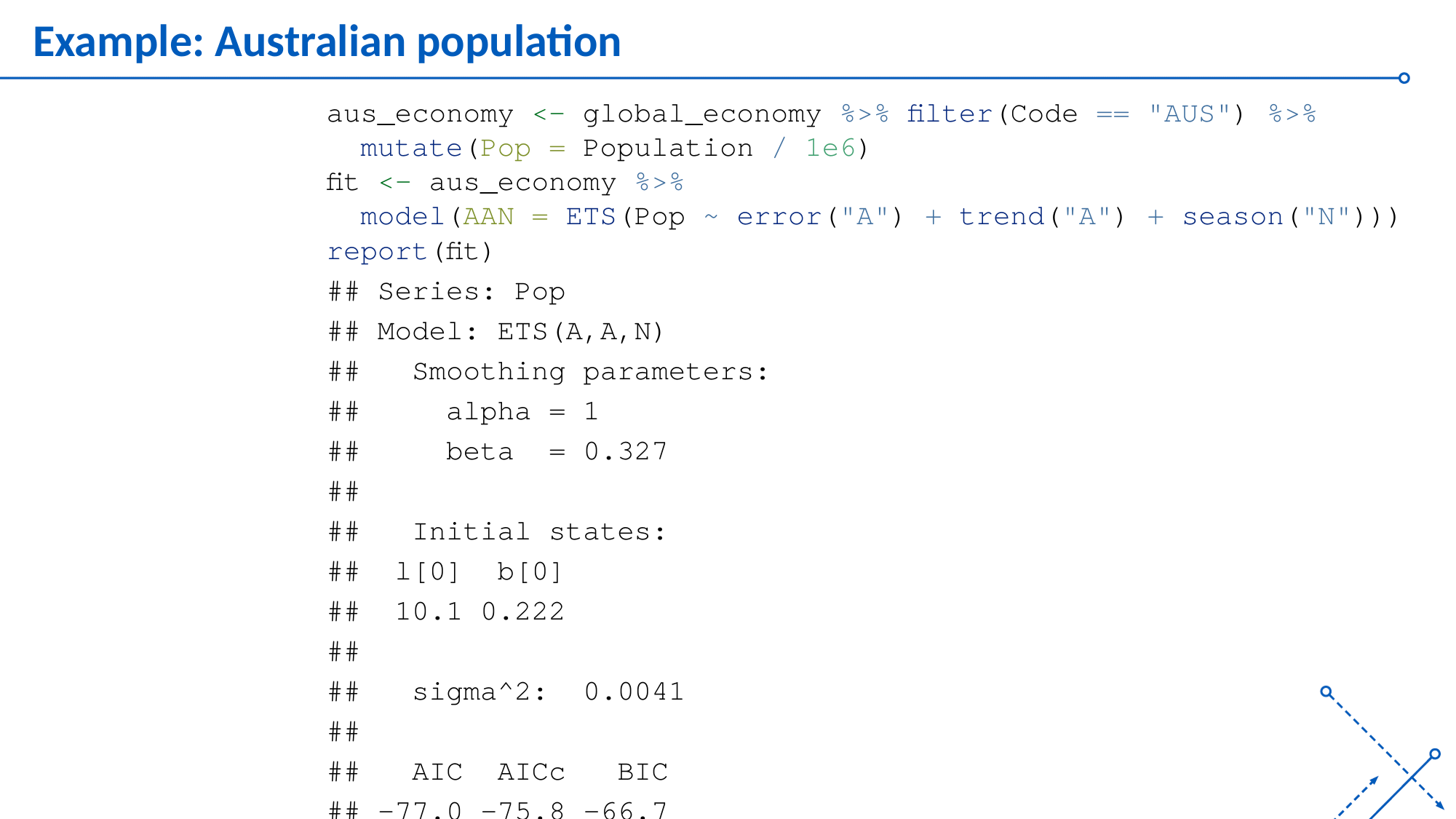

# Example: Australian population
aus_economy <- global_economy %>% filter(Code == "AUS") %>%
  mutate(Pop = Population / 1e6)
fit <- aus_economy %>%
  model(AAN = ETS(Pop ~ error("A") + trend("A") + season("N")))
report(fit)
## Series: Pop
## Model: ETS(A,A,N)
##   Smoothing parameters:
##     alpha = 1
##     beta  = 0.327
##
##   Initial states:
##  l[0]  b[0]
##  10.1 0.222
##
##   sigma^2:  0.0041
##
##   AIC  AICc   BIC
## -77.0 -75.8 -66.7